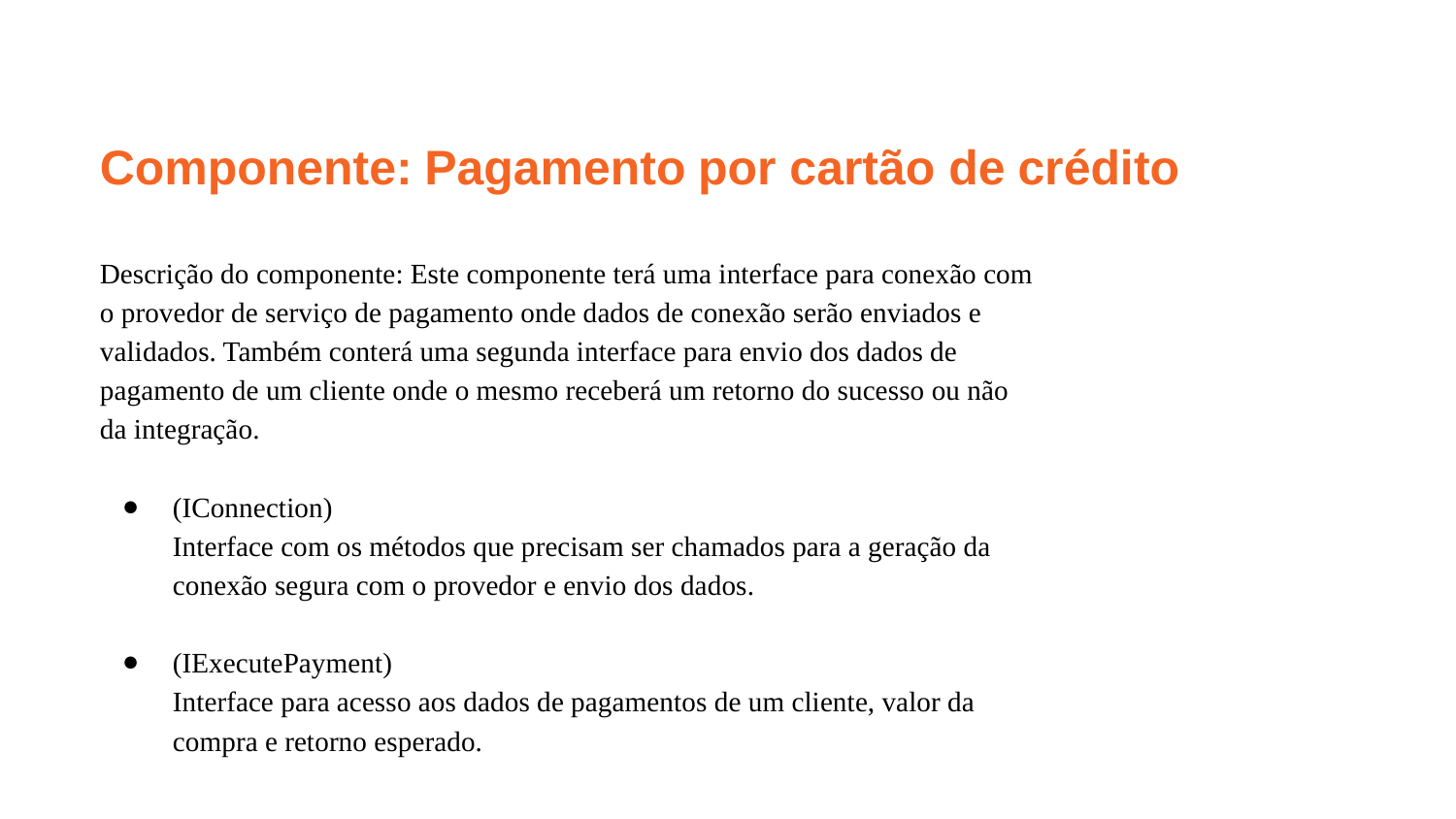

Componente: Pagamento por cartão de crédito

Descrição do componente: Este componente terá uma interface para conexão com o provedor de serviço de pagamento onde dados de conexão serão enviados e validados. Também conterá uma segunda interface para envio dos dados de pagamento de um cliente onde o mesmo receberá um retorno do sucesso ou não da integração.

(IConnection)
Interface com os métodos que precisam ser chamados para a geração da conexão segura com o provedor e envio dos dados.

(IExecutePayment)
Interface para acesso aos dados de pagamentos de um cliente, valor da compra e retorno esperado.